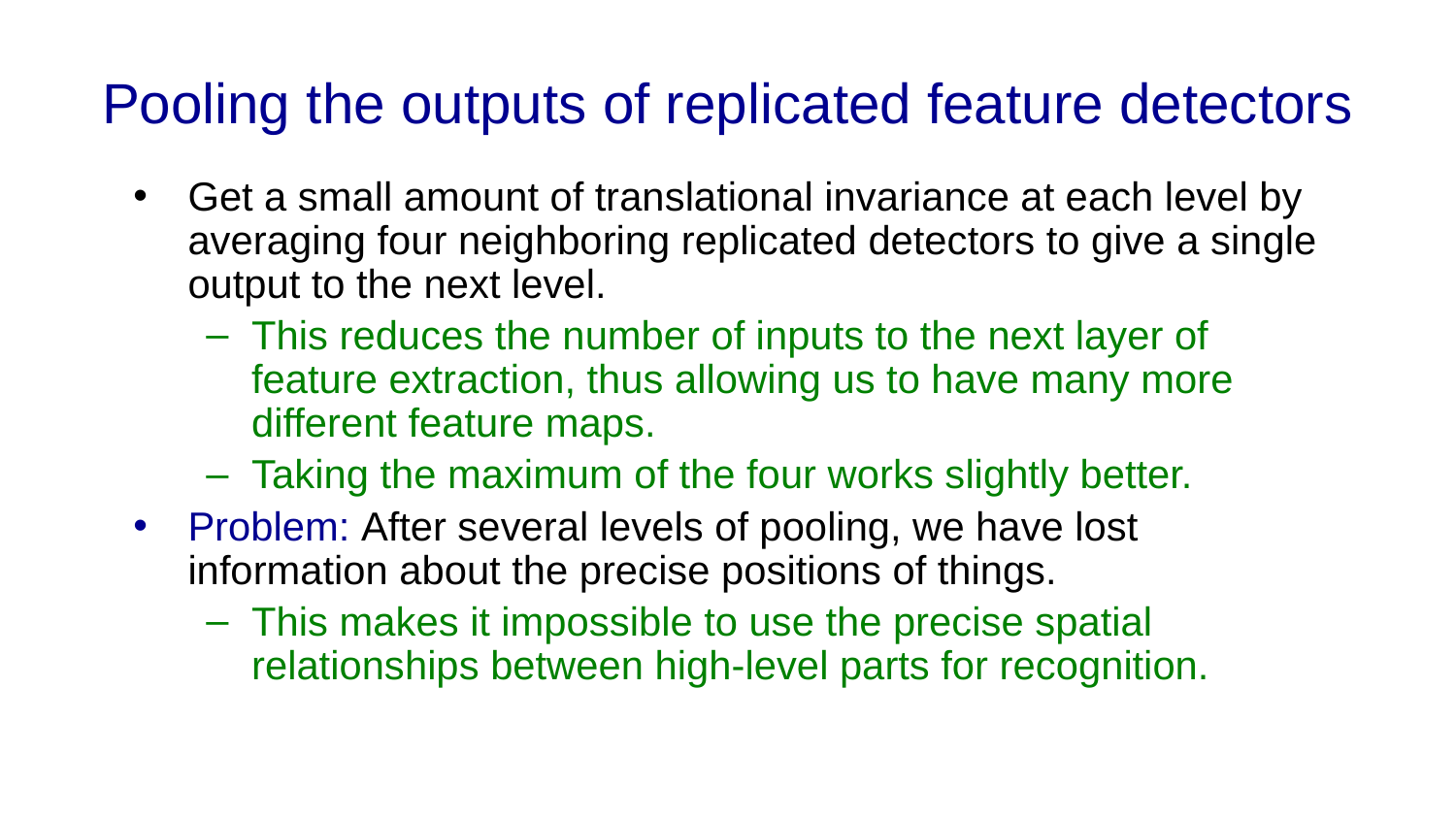

# Pooling the outputs of replicated feature detectors
Get a small amount of translational invariance at each level by averaging four neighboring replicated detectors to give a single output to the next level.
This reduces the number of inputs to the next layer of feature extraction, thus allowing us to have many more different feature maps.
Taking the maximum of the four works slightly better.
Problem: After several levels of pooling, we have lost information about the precise positions of things.
This makes it impossible to use the precise spatial relationships between high-level parts for recognition.